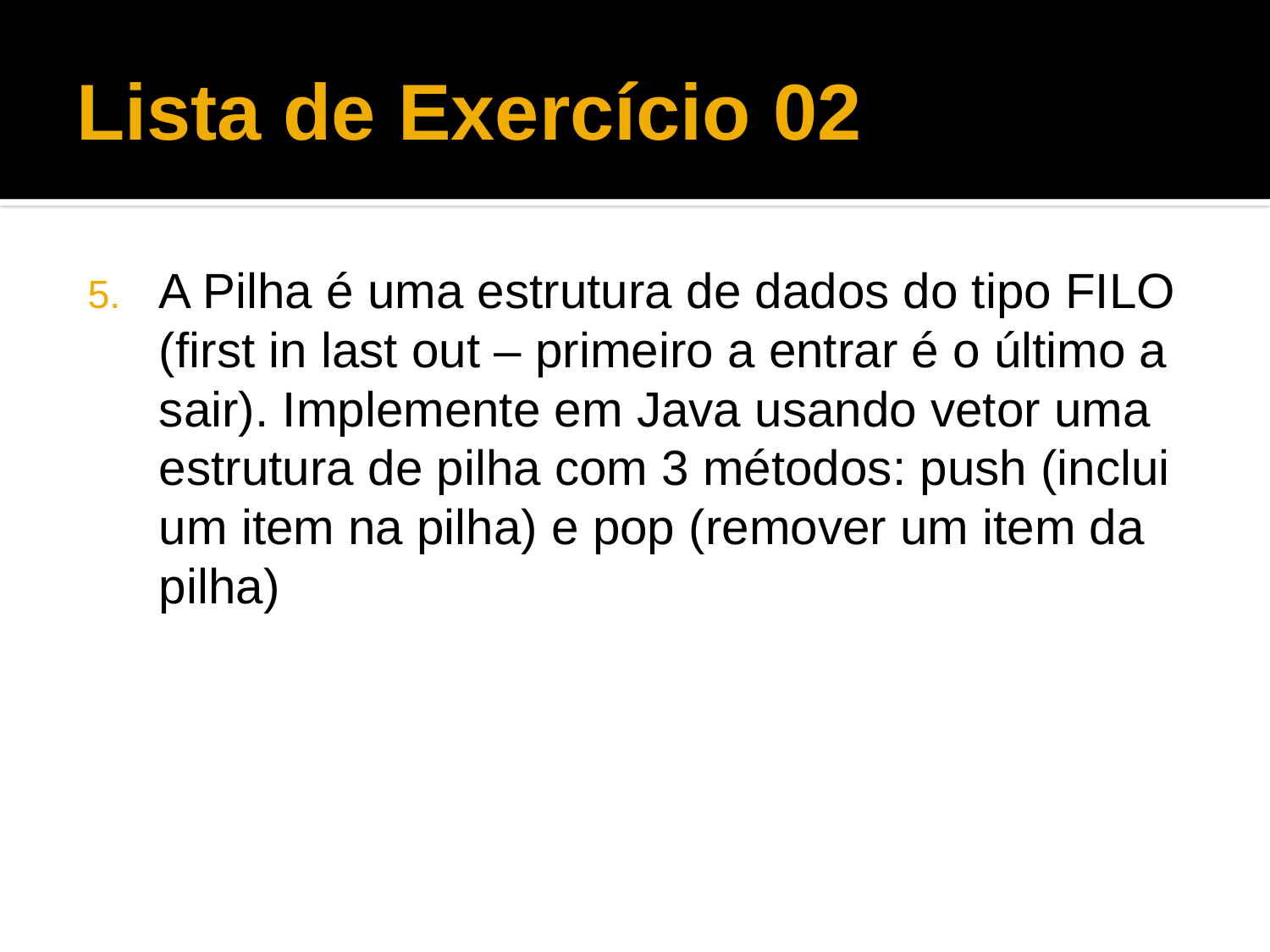

# Lista de Exercício 02
A Pilha é uma estrutura de dados do tipo FILO (first in last out – primeiro a entrar é o último a sair). Implemente em Java usando vetor uma estrutura de pilha com 3 métodos: push (inclui um item na pilha) e pop (remover um item da pilha)